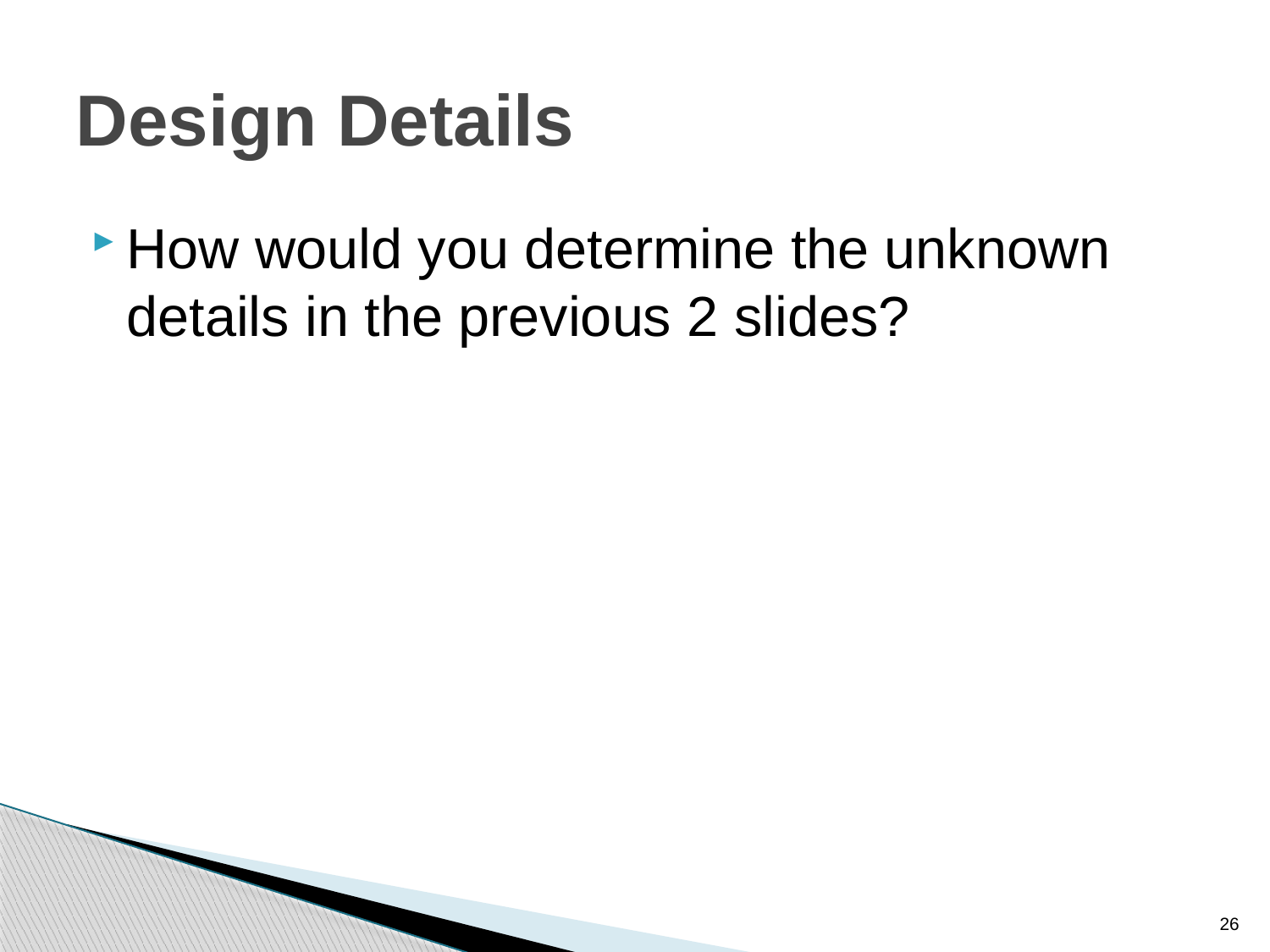

# Design Details
How would you determine the unknown details in the previous 2 slides?
26